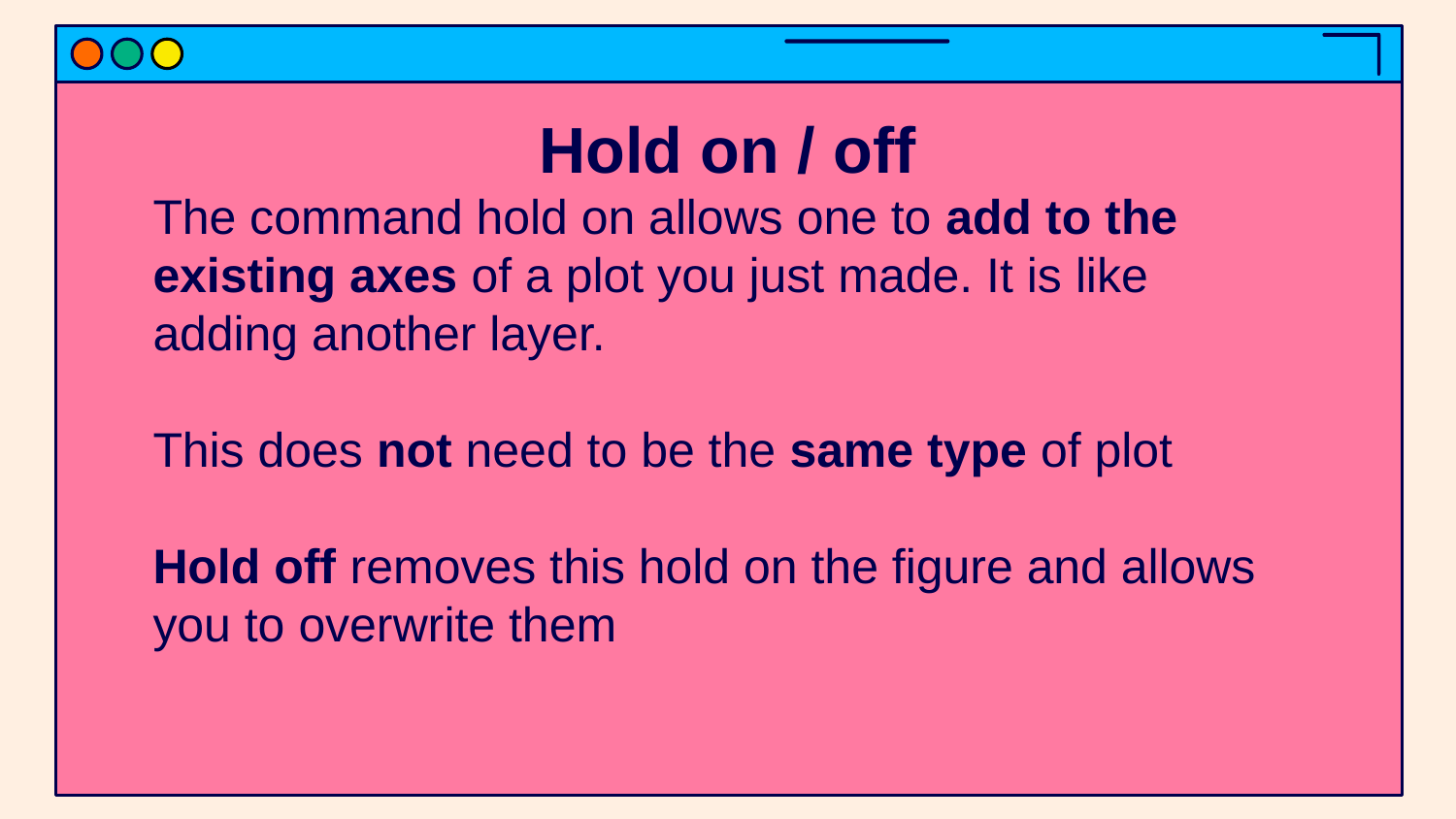

# Hold on / off
The command hold on allows one to add to the existing axes of a plot you just made. It is like adding another layer.

This does not need to be the same type of plot

Hold off removes this hold on the figure and allows you to overwrite them